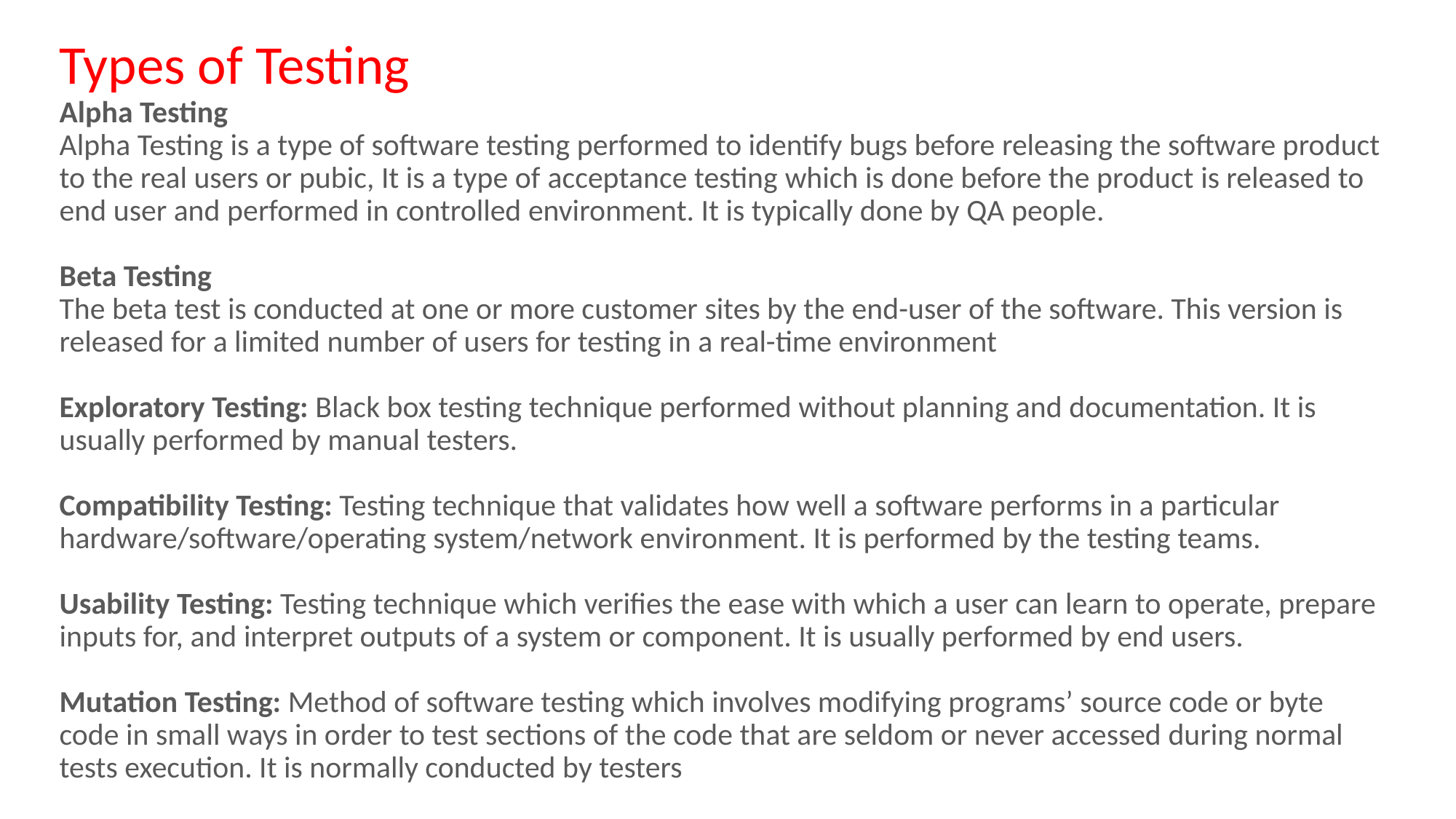

Types of Testing
# Alpha Testing Alpha Testing is a type of software testing performed to identify bugs before releasing the software product to the real users or pubic, It is a type of acceptance testing which is done before the product is released to end user and performed in controlled environment. It is typically done by QA people.  Beta Testing The beta test is conducted at one or more customer sites by the end-user of the software. This version is released for a limited number of users for testing in a real-time environment  Exploratory Testing: Black box testing technique performed without planning and documentation. It is usually performed by manual testers. Compatibility Testing: Testing technique that validates how well a software performs in a particular hardware/software/operating system/network environment. It is performed by the testing teams. Usability Testing: Testing technique which verifies the ease with which a user can learn to operate, prepare inputs for, and interpret outputs of a system or component. It is usually performed by end users. Mutation Testing: Method of software testing which involves modifying programs’ source code or byte code in small ways in order to test sections of the code that are seldom or never accessed during normal tests execution. It is normally conducted by testers